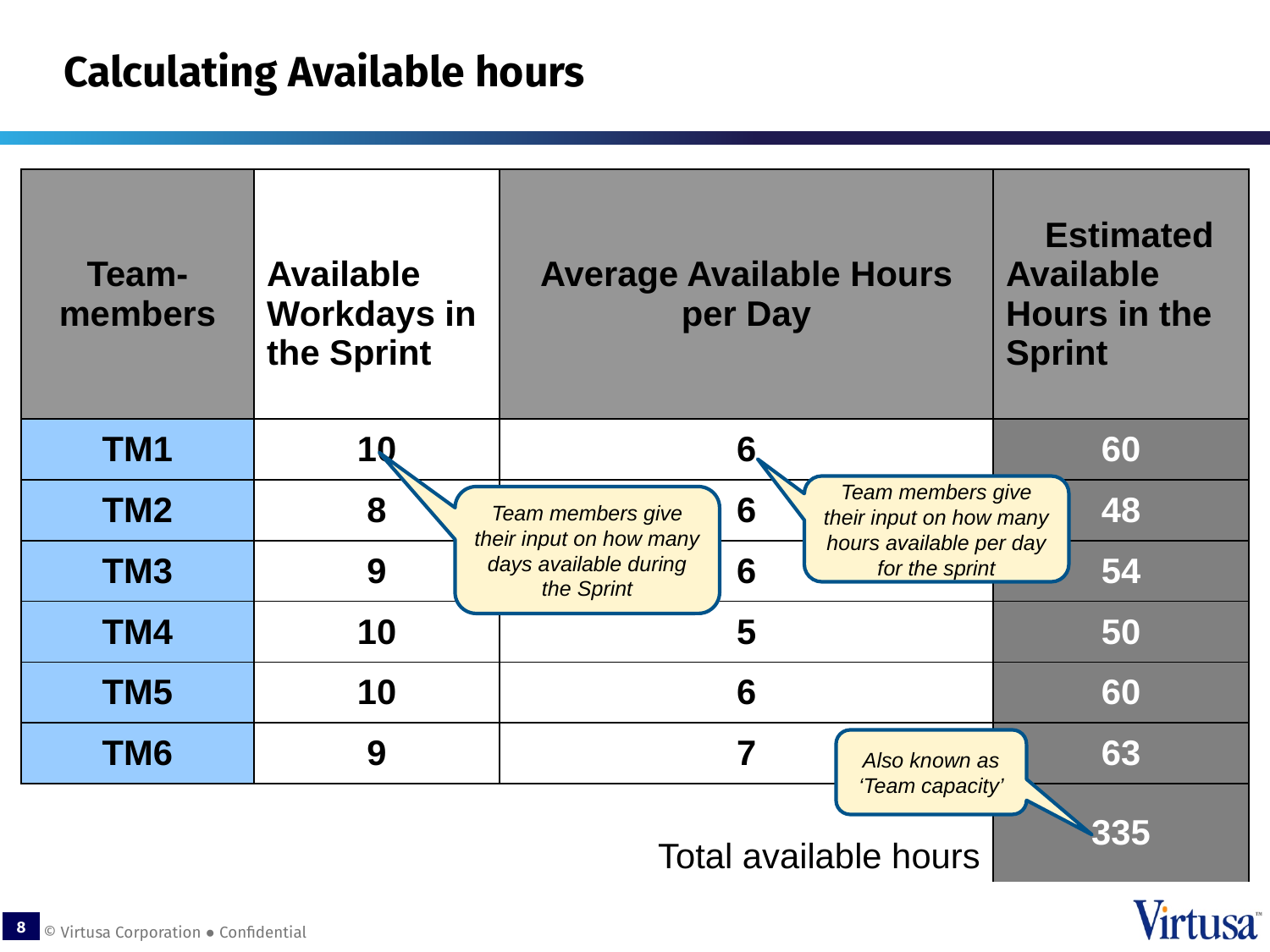

# Calculating Available hours
| Team-members | Available Workdays in the Sprint | Average Available Hours per Day | Estimated Available Hours in the Sprint |
| --- | --- | --- | --- |
| TM1 | 10 | 6 | 60 |
| TM2 | 8 | 6 | 48 |
| TM3 | 9 | 6 | 54 |
| TM4 | 10 | 5 | 50 |
| TM5 | 10 | 6 | 60 |
| TM6 | 9 | 7 | 63 |
|  |  | Total available hours | 335 |
Team members give their input on how many hours available per day for the sprint
Team members give their input on how many days available during the Sprint
Also known as ‘Team capacity’